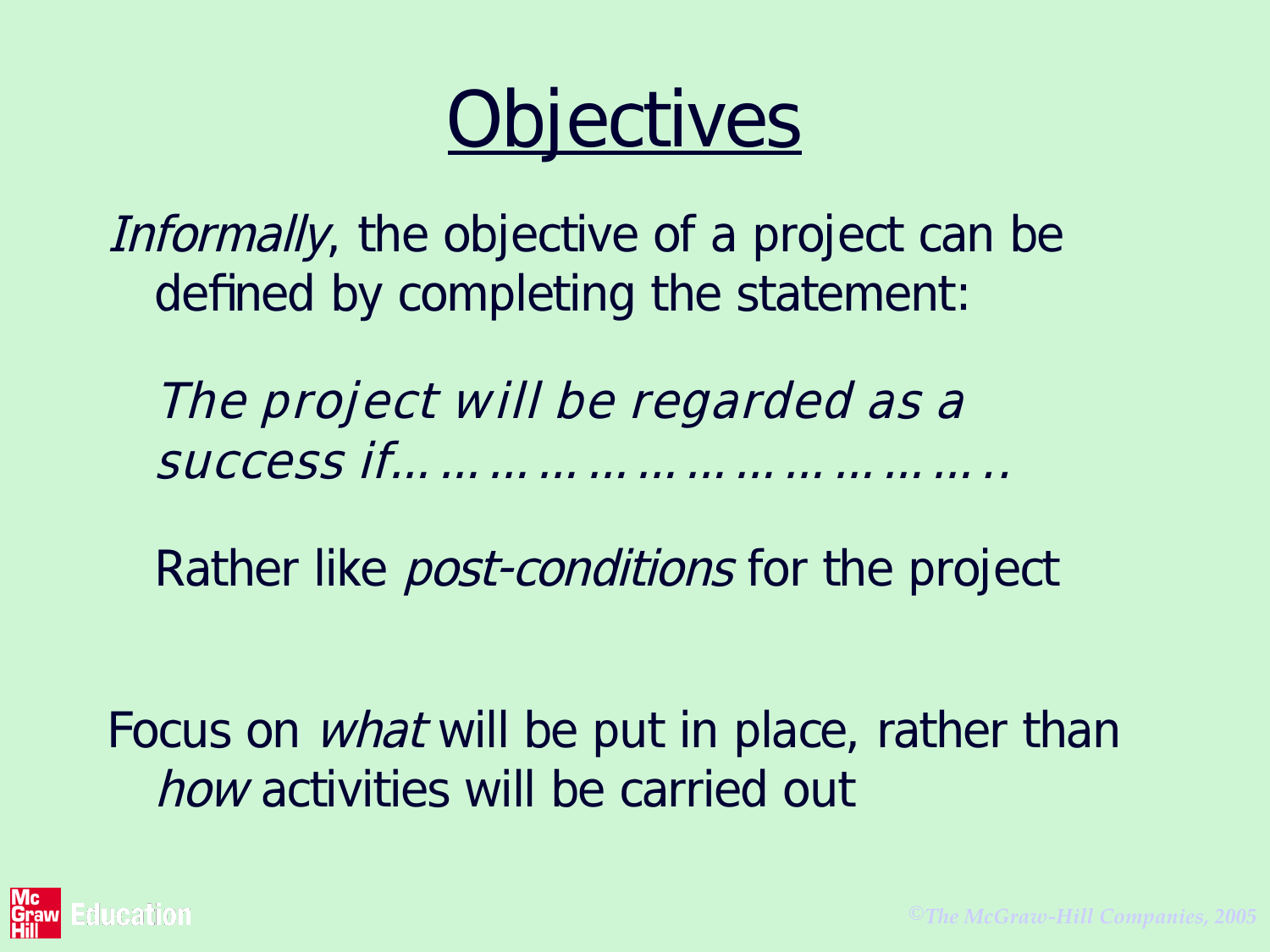

# Objectives
Informally, the objective of a project can be defined by completing the statement:

	The project will be regarded as a success if………………………………..

	Rather like post-conditions for the project

Focus on what will be put in place, rather than how activities will be carried out

33